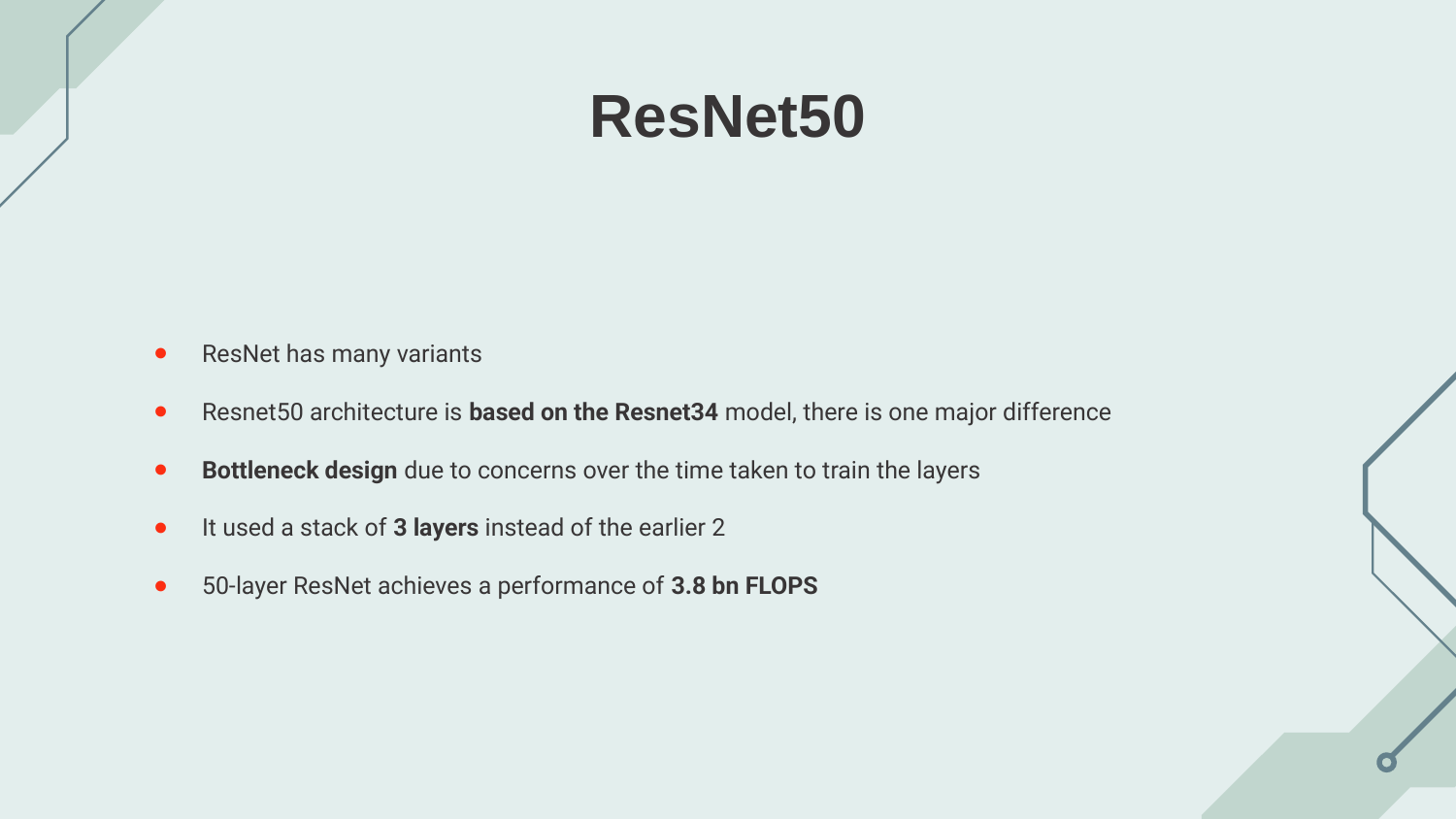

# ResNet50
ResNet has many variants
Resnet50 architecture is based on the Resnet34 model, there is one major difference
Bottleneck design due to concerns over the time taken to train the layers
It used a stack of 3 layers instead of the earlier 2
50-layer ResNet achieves a performance of 3.8 bn FLOPS